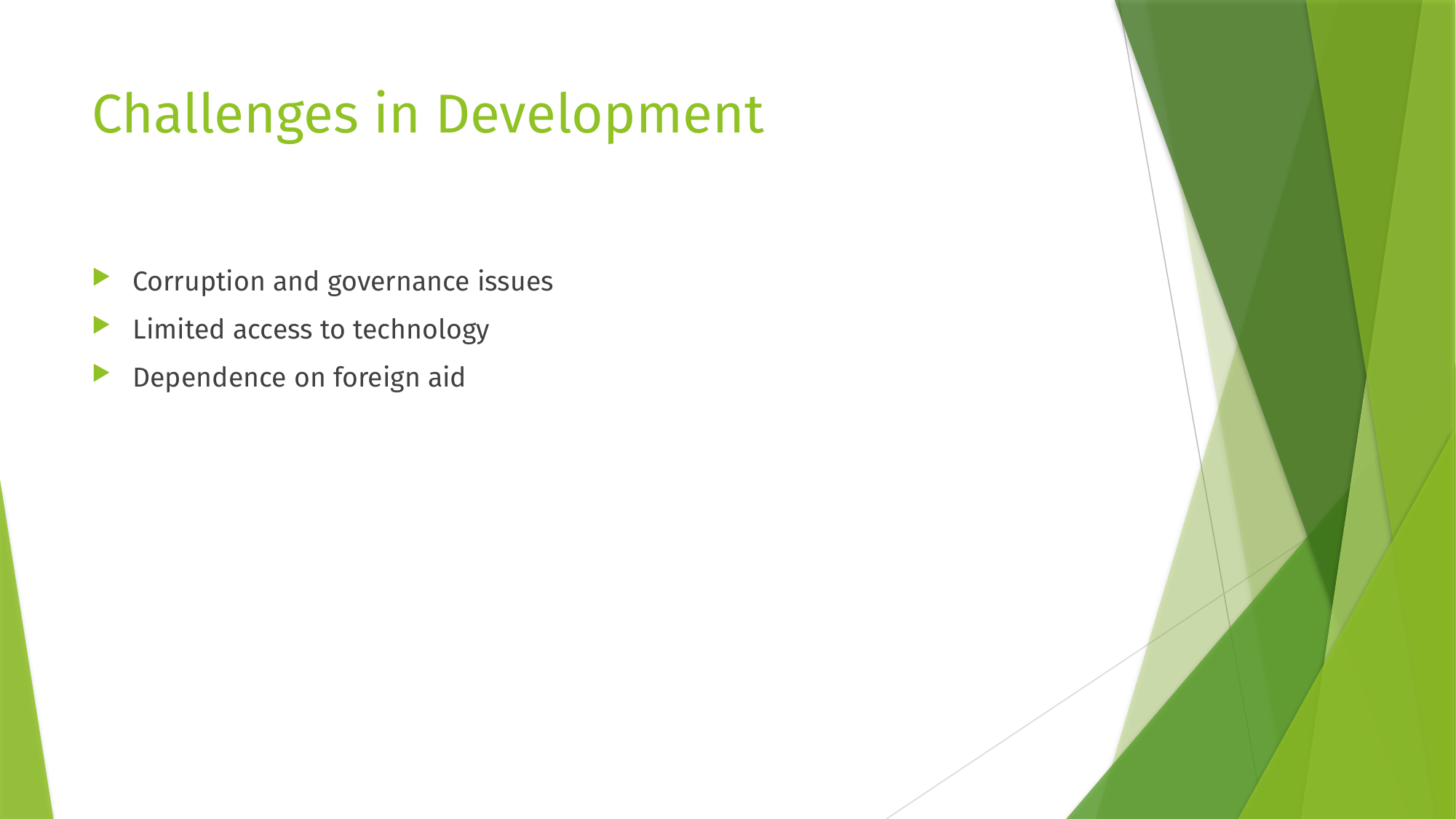

# Challenges in Development
Corruption and governance issues
Limited access to technology
Dependence on foreign aid